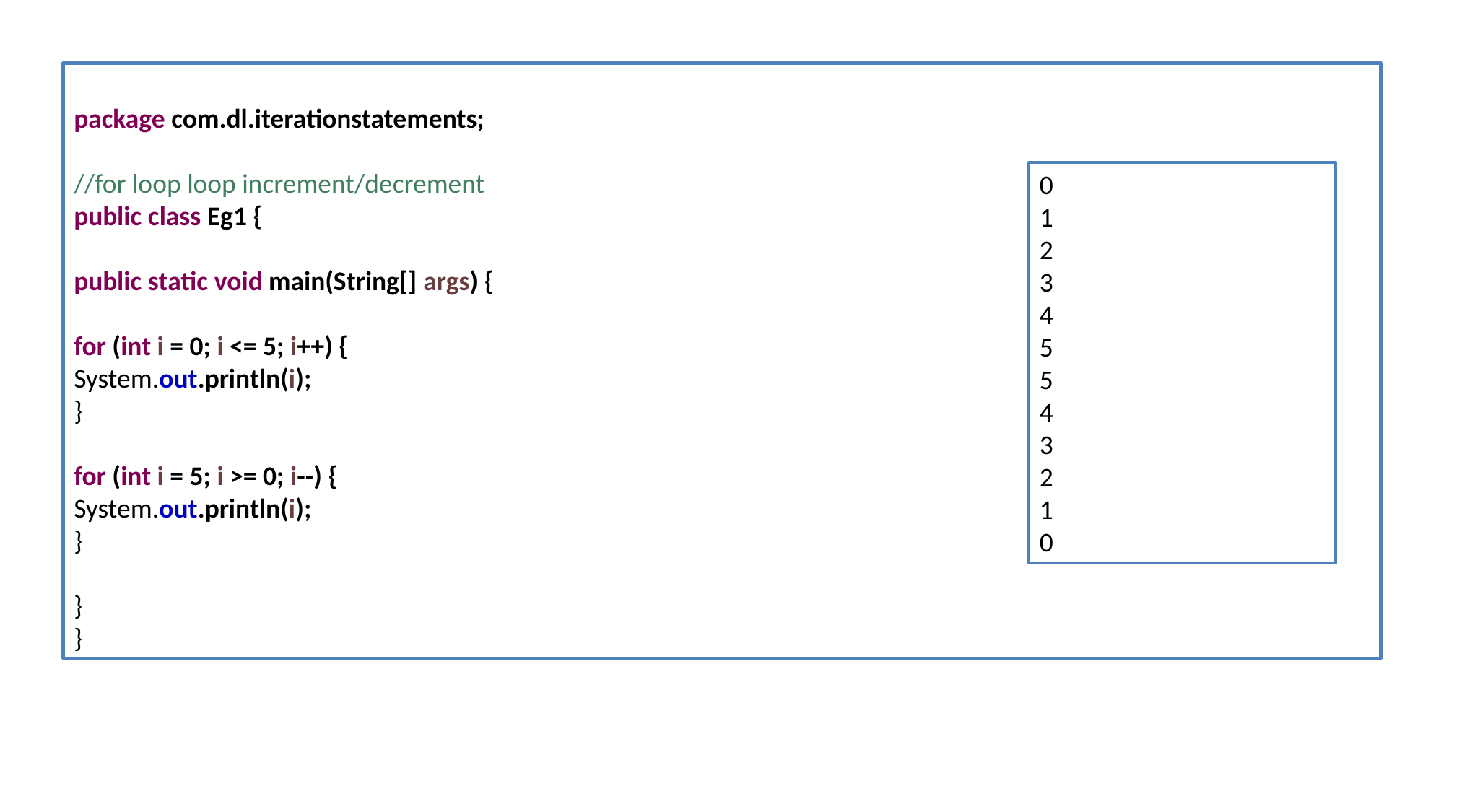

package com.dl.iterationstatements;

//for loop loop increment/decrement
public class Eg1 {

public static void main(String[] args) {

for (int i = 0; i <= 5; i++) {
System.out.println(i);
}

for (int i = 5; i >= 0; i--) {
System.out.println(i);
}

}
}
0
1
2
3
4
5
5
4
3
2
1
0